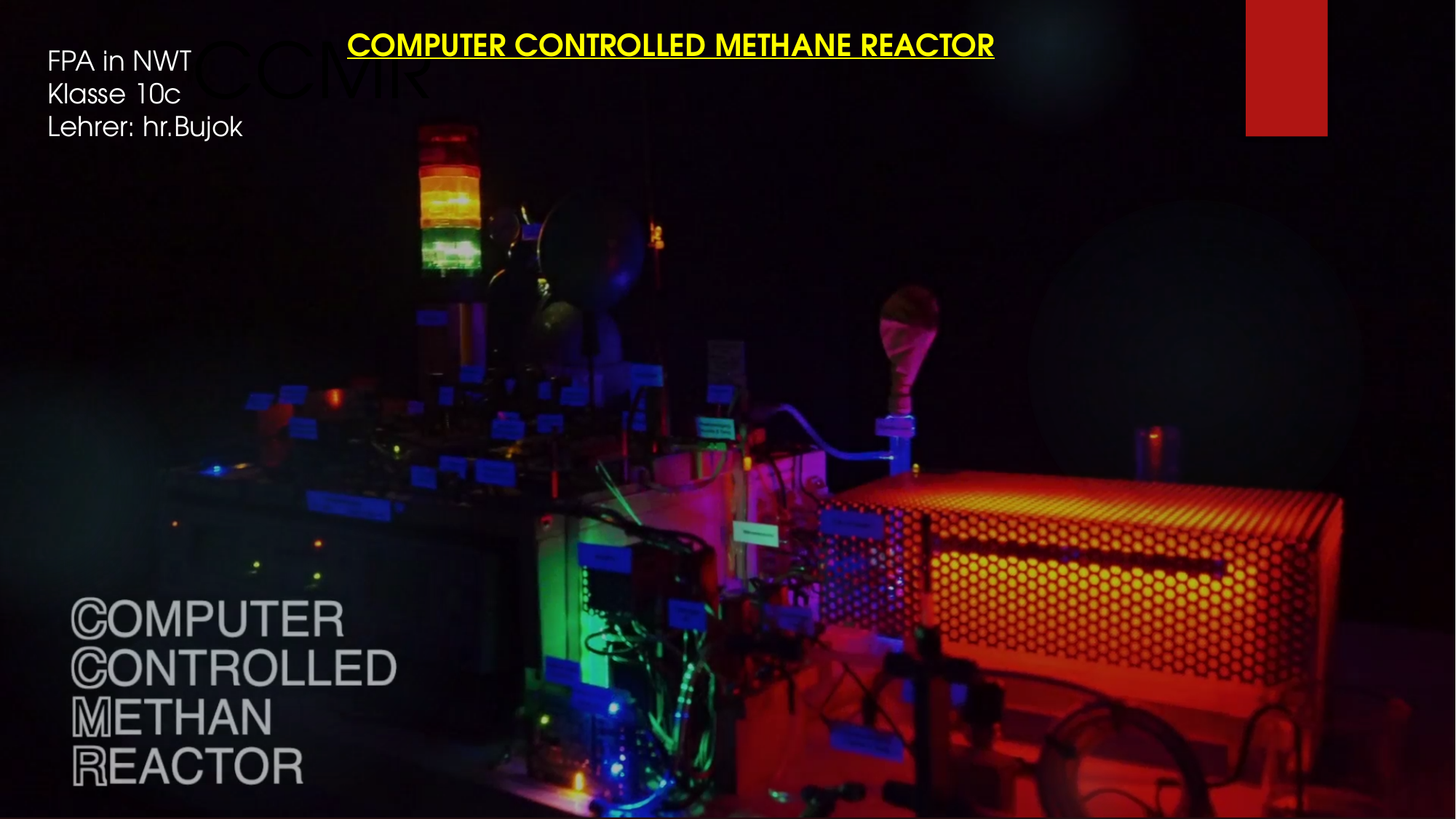

# CCMR
Computer Controlled Methane Reactor
FPA in NWT
Klasse 10c
Lehrer: hr.Bujok